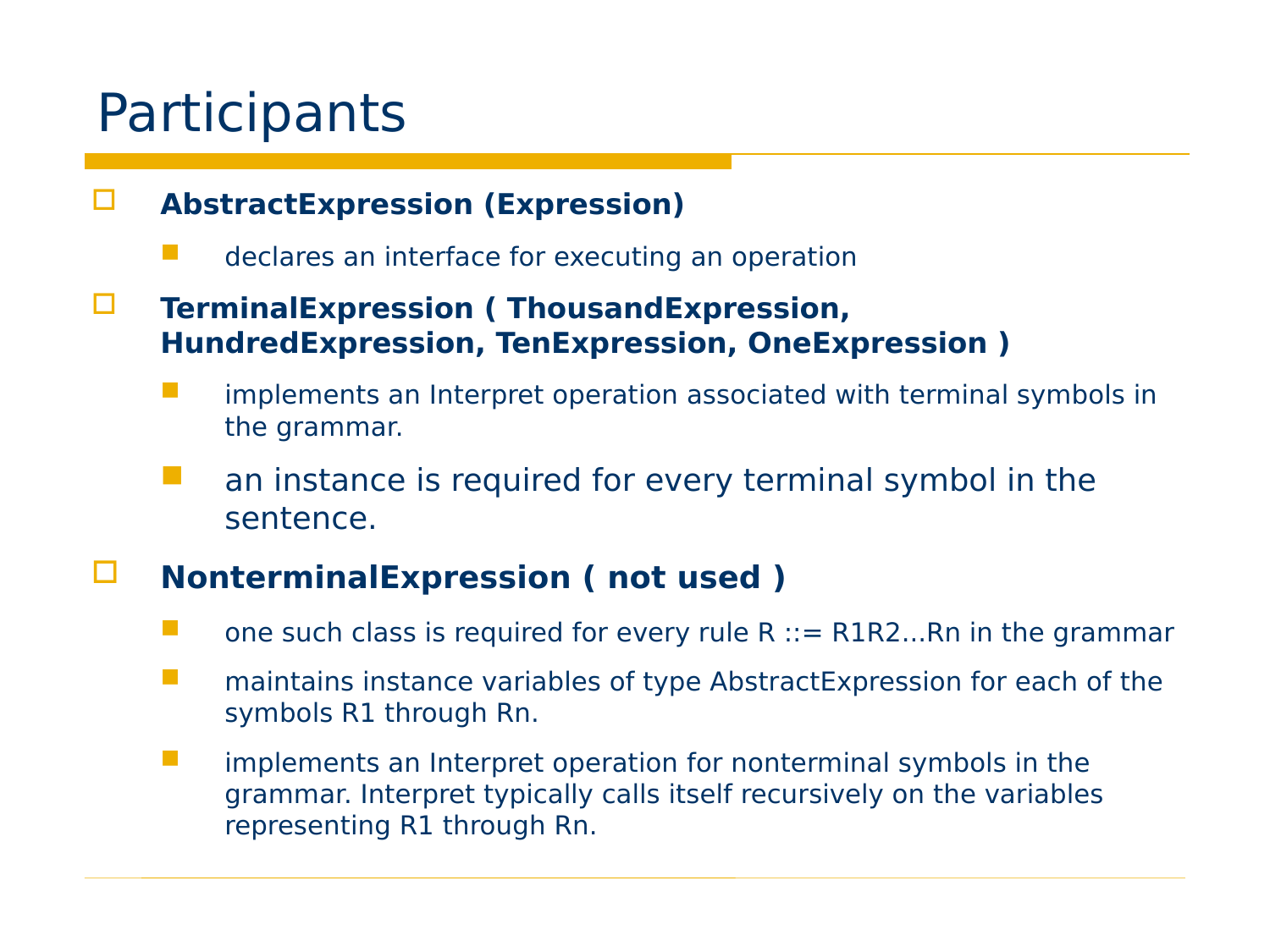

# Participants
AbstractExpression (Expression)
declares an interface for executing an operation
TerminalExpression ( ThousandExpression, HundredExpression, TenExpression, OneExpression )
implements an Interpret operation associated with terminal symbols in the grammar.
an instance is required for every terminal symbol in the sentence.
NonterminalExpression ( not used )
one such class is required for every rule R ::= R1R2...Rn in the grammar
maintains instance variables of type AbstractExpression for each of the symbols R1 through Rn.
implements an Interpret operation for nonterminal symbols in the grammar. Interpret typically calls itself recursively on the variables representing R1 through Rn.